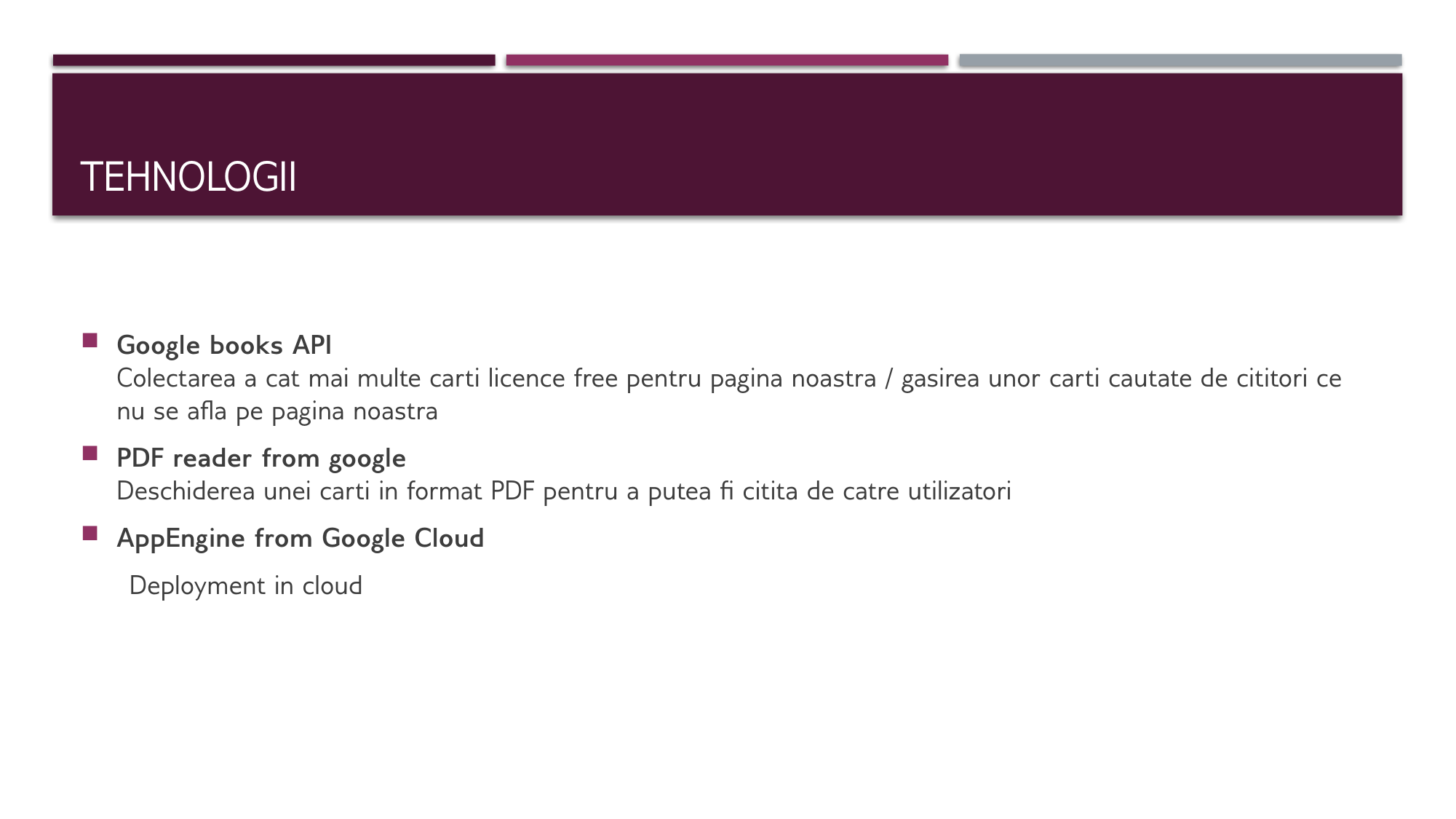

# Tehnologii
Google books API
Colectarea a cat mai multe carti licence free pentru pagina noastra / gasirea unor carti cautate de cititori ce nu se afla pe pagina noastra
PDF reader from google
Deschiderea unei carti in format PDF pentru a putea fi citita de catre utilizatori
AppEngine from Google Cloud
      Deployment in cloud